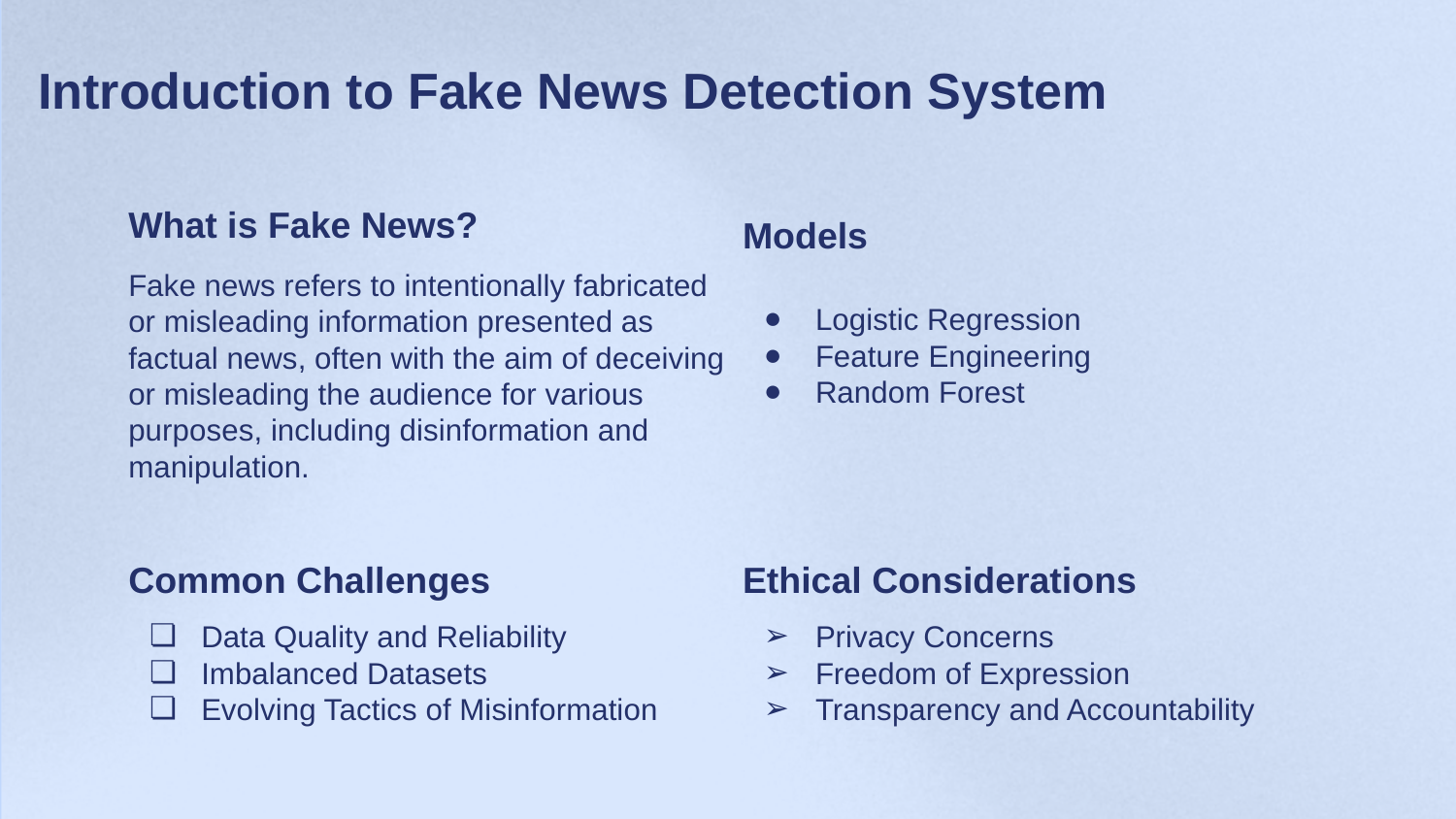

# Introduction to Fake News Detection System
What is Fake News?
Models
Fake news refers to intentionally fabricated or misleading information presented as factual news, often with the aim of deceiving or misleading the audience for various purposes, including disinformation and manipulation.
Logistic Regression
Feature Engineering
Random Forest
Common Challenges
Ethical Considerations
Data Quality and Reliability
Imbalanced Datasets
Evolving Tactics of Misinformation
Privacy Concerns
Freedom of Expression
Transparency and Accountability